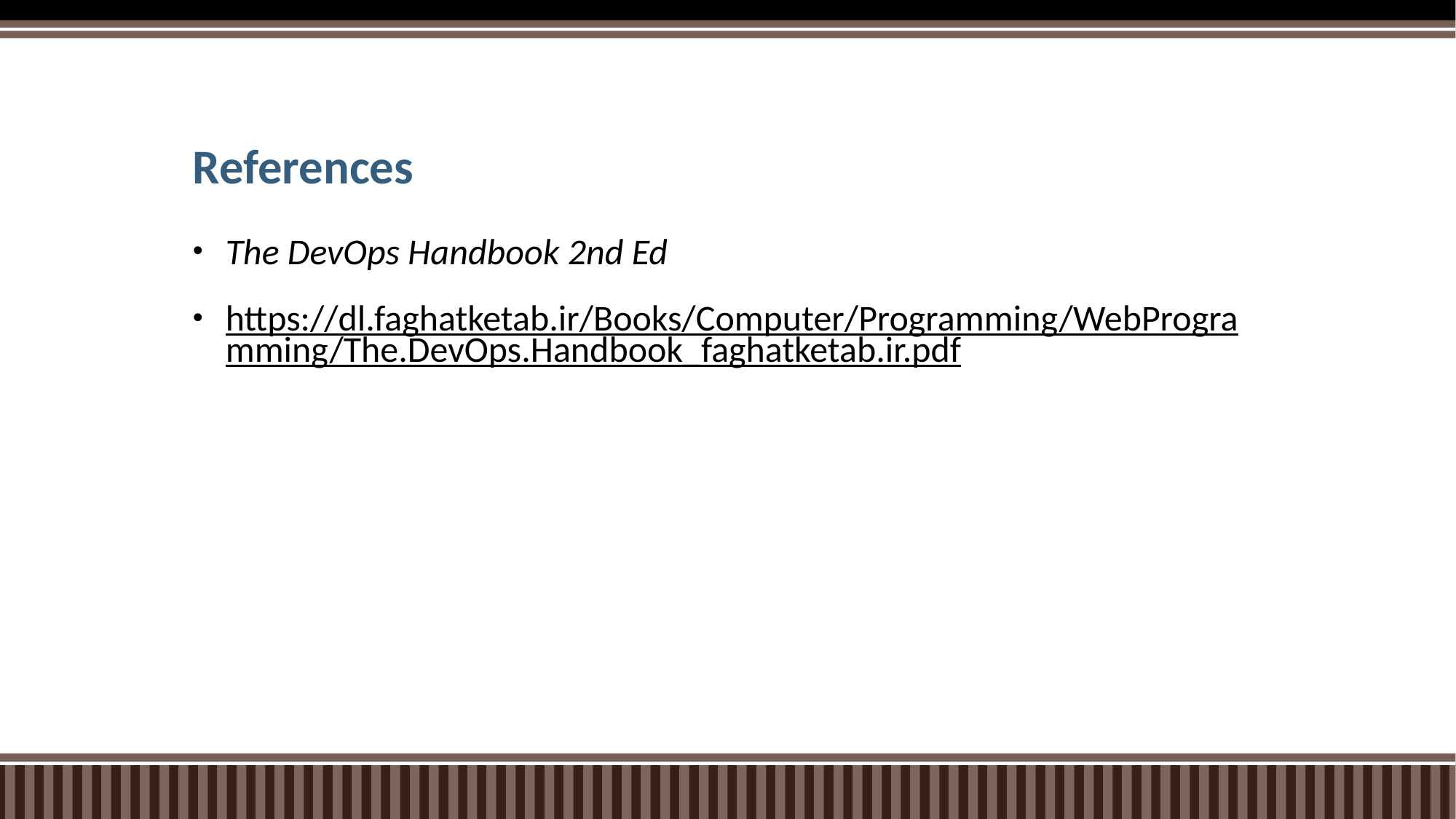

# References
The DevOps Handbook 2nd Ed
https://dl.faghatketab.ir/Books/Computer/Programming/WebProgramming/The.DevOps.Handbook_faghatketab.ir.pdf